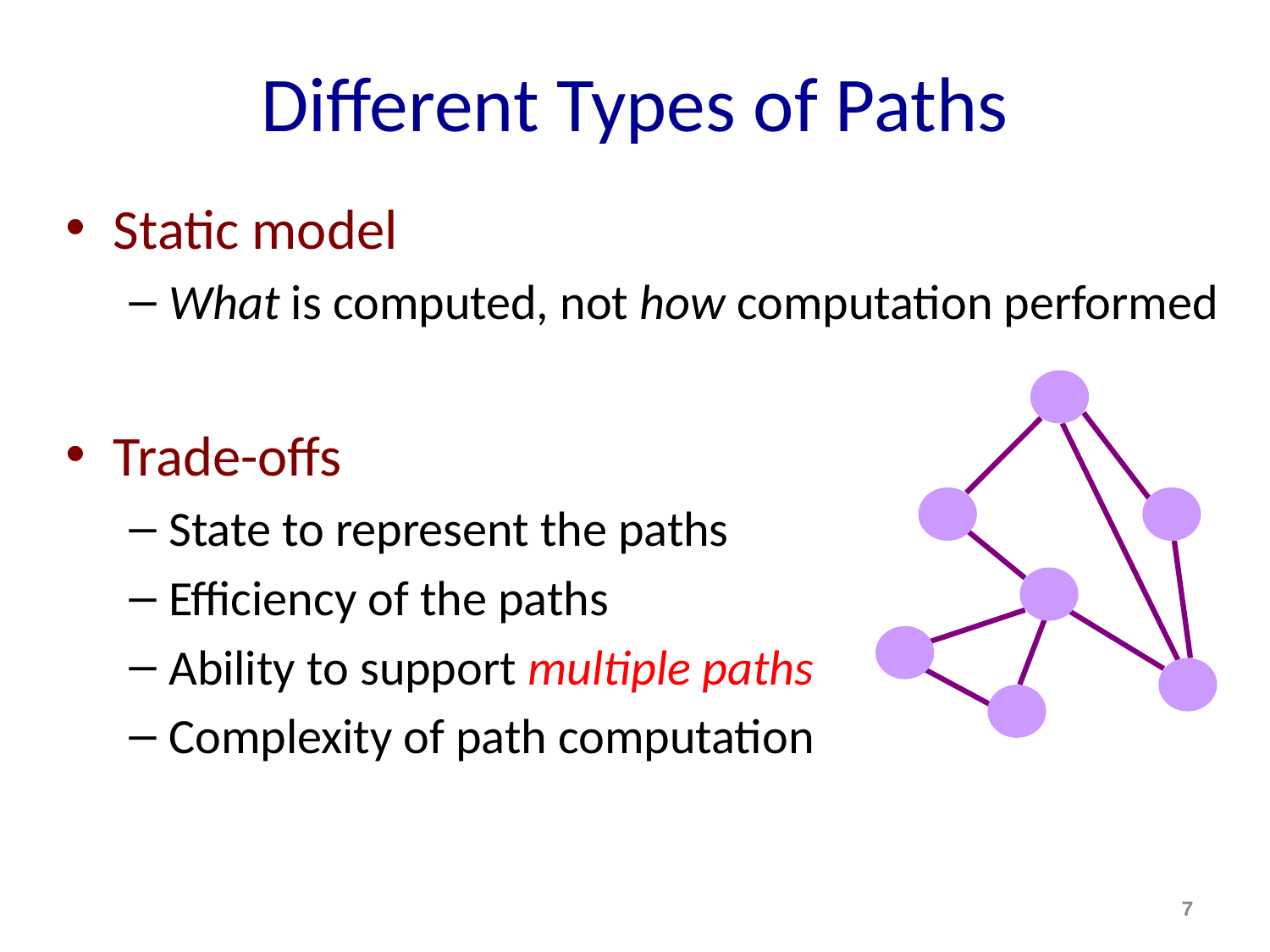

# Different Types of Paths
Static model
What is computed, not how computation performed

Trade-offs
State to represent the paths
Efficiency of the paths
Ability to support multiple paths
Complexity of path computation

7